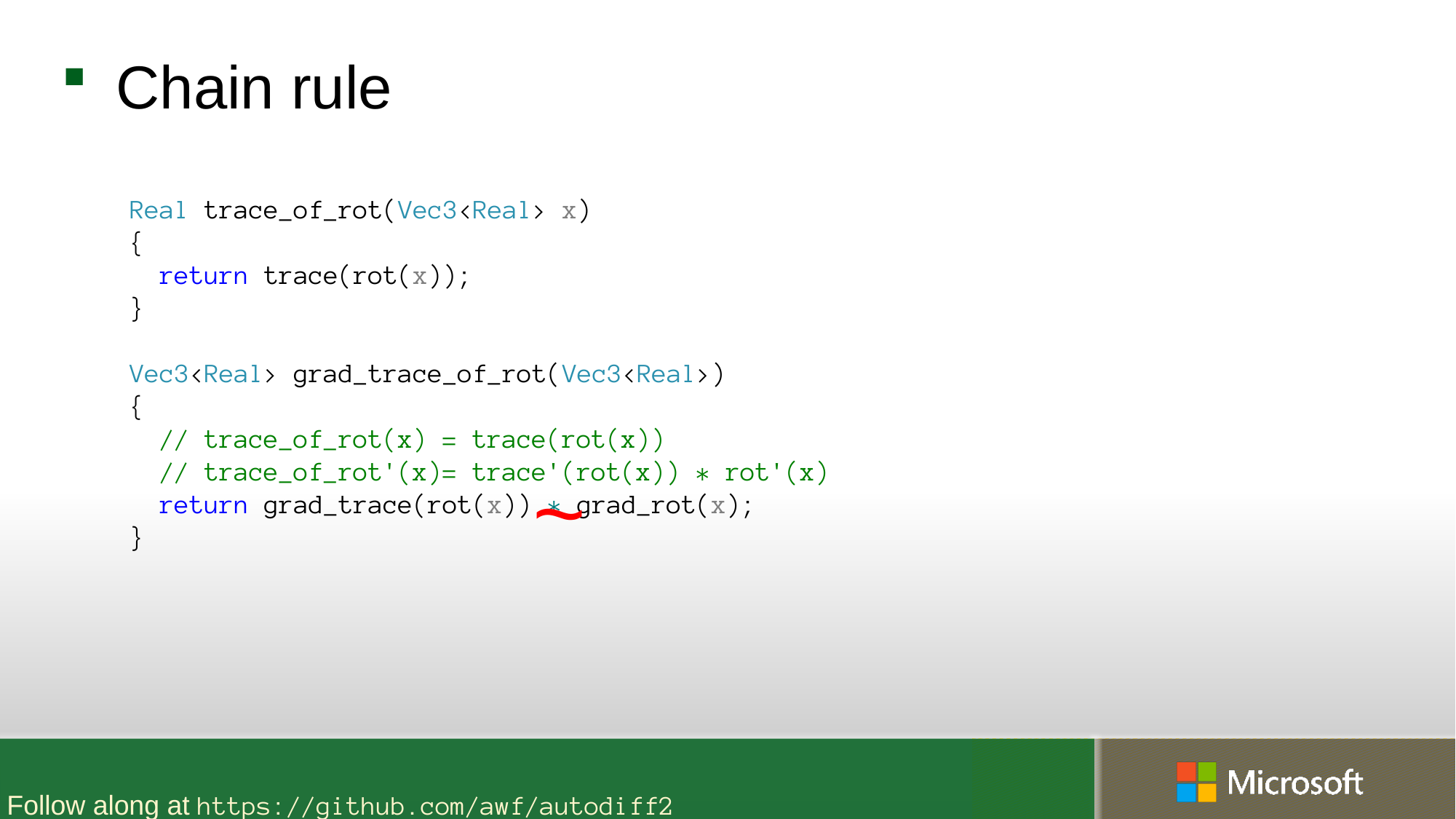

Chain rule

Real trace_of_rot(Vec3<Real> x)
{
  return trace(rot(x));
}

Vec3<Real> grad_trace_of_rot(Vec3<Real>)
{
  // trace_of_rot(x) = trace(rot(x))
  // trace_of_rot'(x)= trace'(rot(x)) * rot'(x)
  return grad_trace(rot(x)) * grad_rot(x);
}
~
#